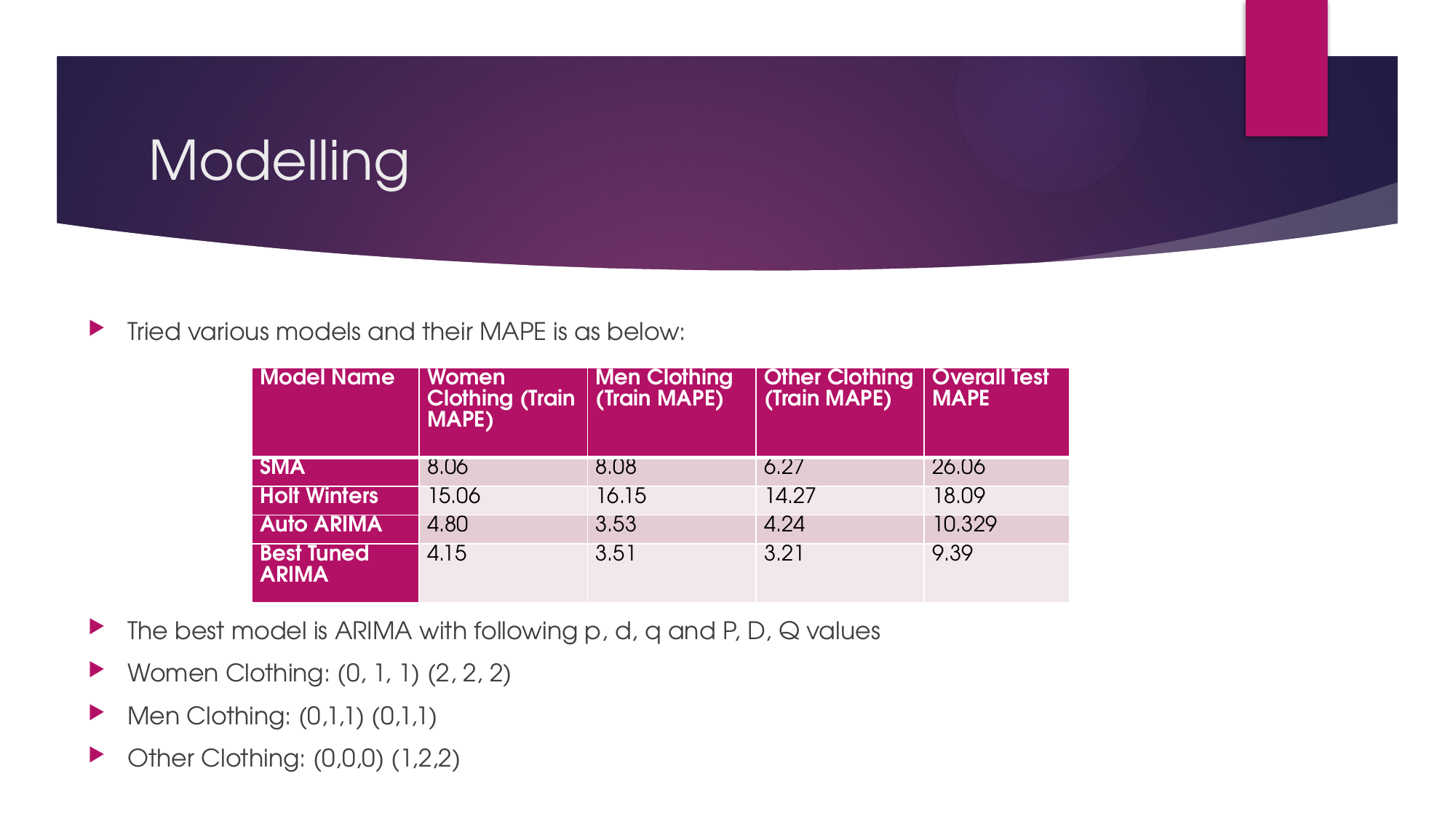

# Modelling
Tried various models and their MAPE is as below:

The best model is ARIMA with following p, d, q and P, D, Q values
Women Clothing: (0, 1, 1) (2, 2, 2)
Men Clothing: (0,1,1) (0,1,1)
Other Clothing: (0,0,0) (1,2,2)

| Model Name | Women Clothing (Train MAPE) | Men Clothing (Train MAPE) | Other Clothing (Train MAPE) | Overall Test MAPE |
| --- | --- | --- | --- | --- |
| SMA | 8.06 | 8.08 | 6.27 | 26.06 |
| Holt Winters | 15.06 | 16.15 | 14.27 | 18.09 |
| Auto ARIMA | 4.80 | 3.53 | 4.24 | 10.329 |
| Best Tuned ARIMA | 4.15 | 3.51 | 3.21 | 9.39 |